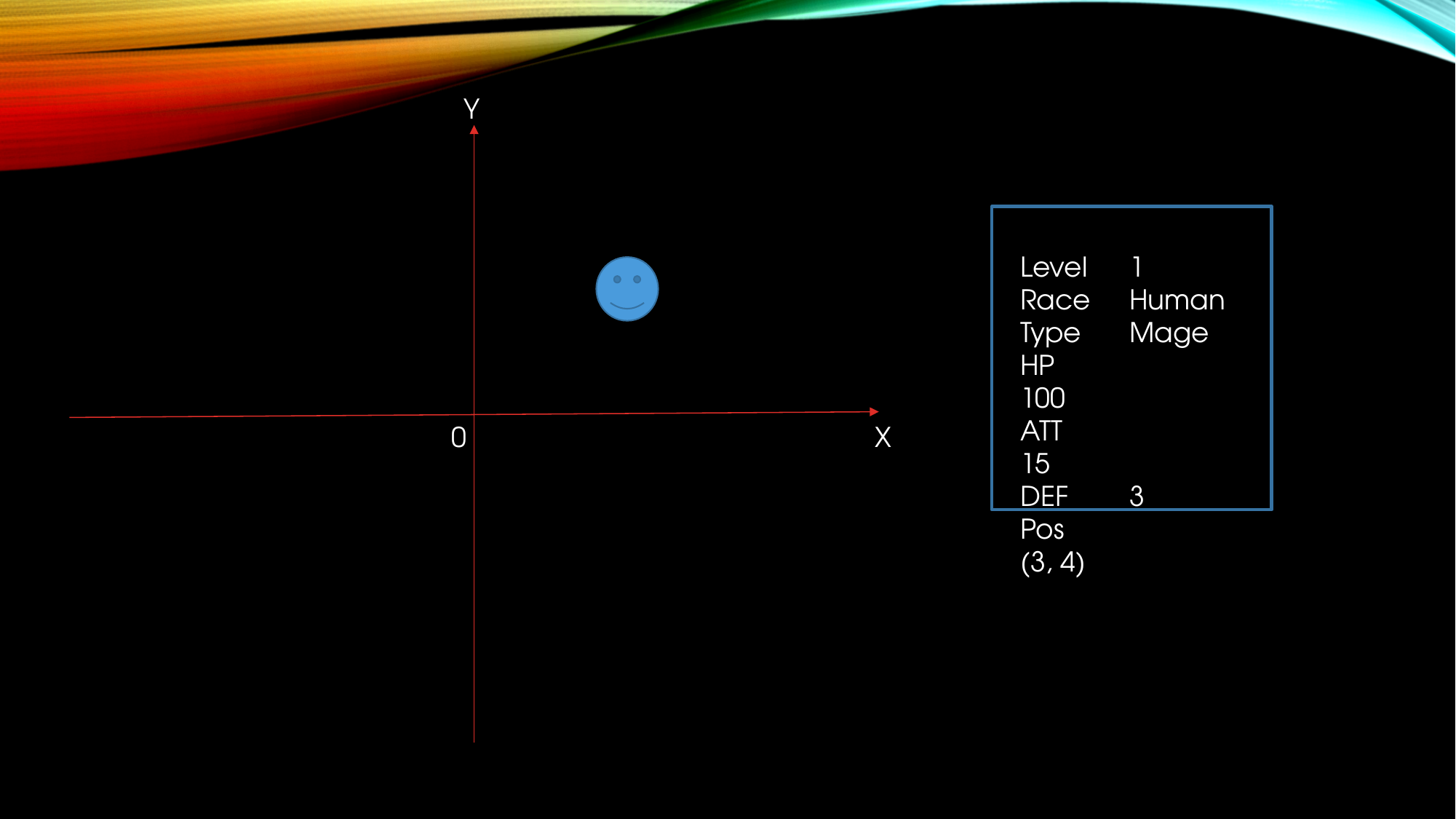

Y

Level 	1
Race 	Human
Type 	Mage
HP 		100
ATT		15
DEF 	3
Pos 		(3, 4)

0
X